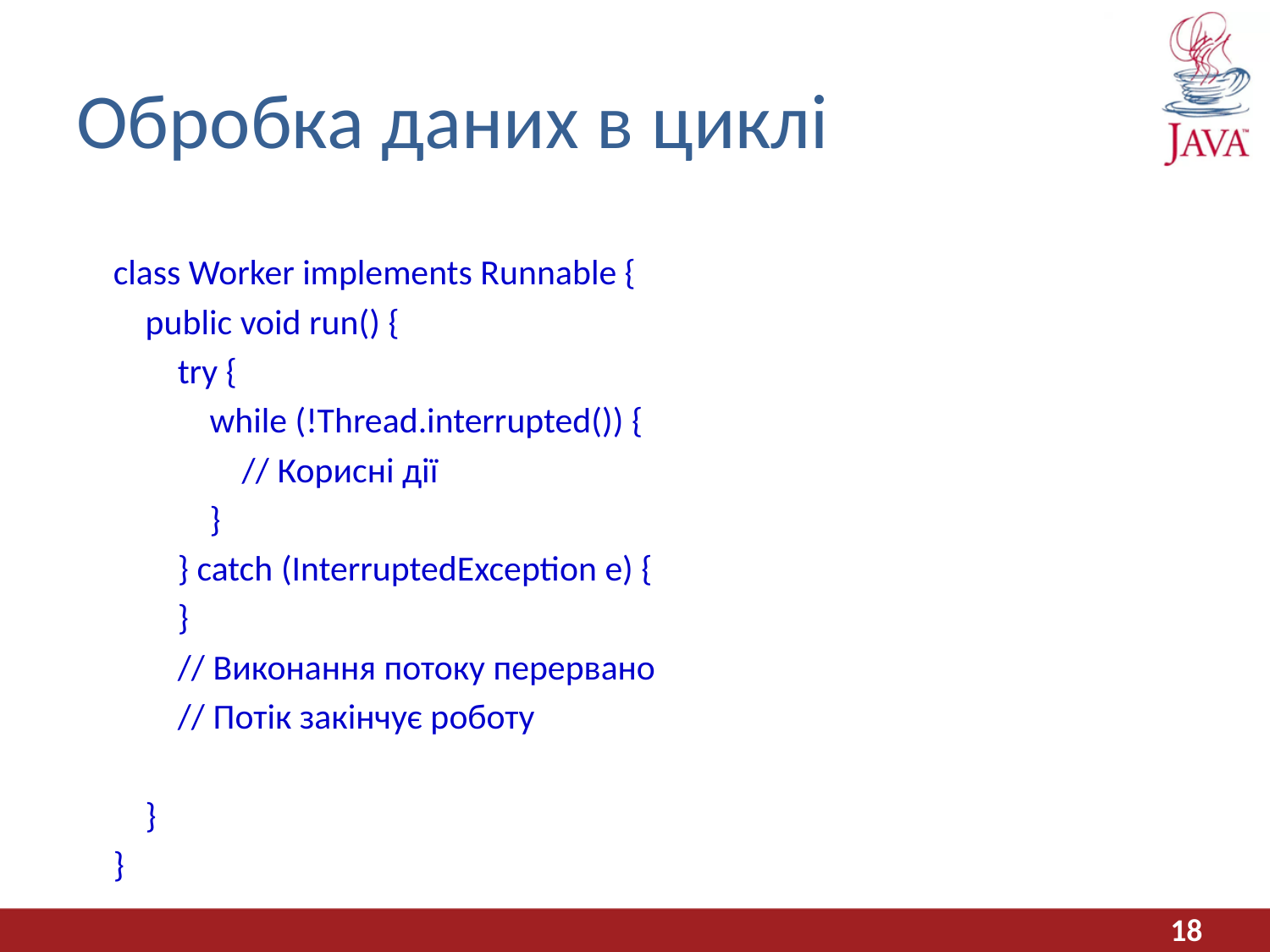

# Обробка даних в циклі
class Worker implements Runnable {
    public void run() {
        try {
            while (!Thread.interrupted()) {
                // Корисні дії
            }
        } catch (InterruptedException e) {
        }
        // Виконання потоку перервано
        // Потік закінчує роботу

    }
}